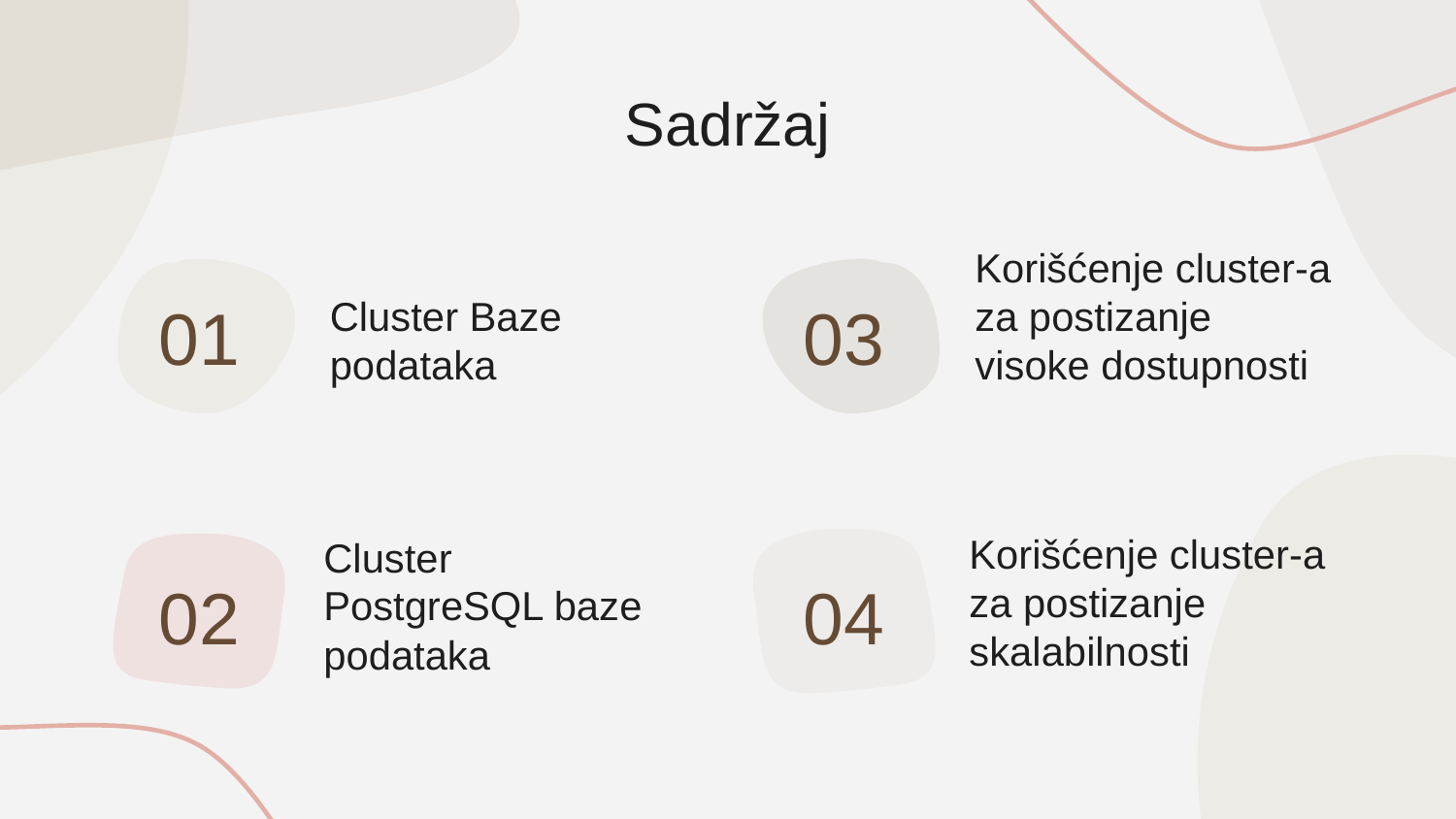

Sadržaj

# Cluster Baze podataka
Korišćenje cluster-a za postizanje visoke dostupnosti
01
03

Korišćenje cluster-a za postizanje skalabilnosti
Cluster PostgreSQL baze podataka
02
04